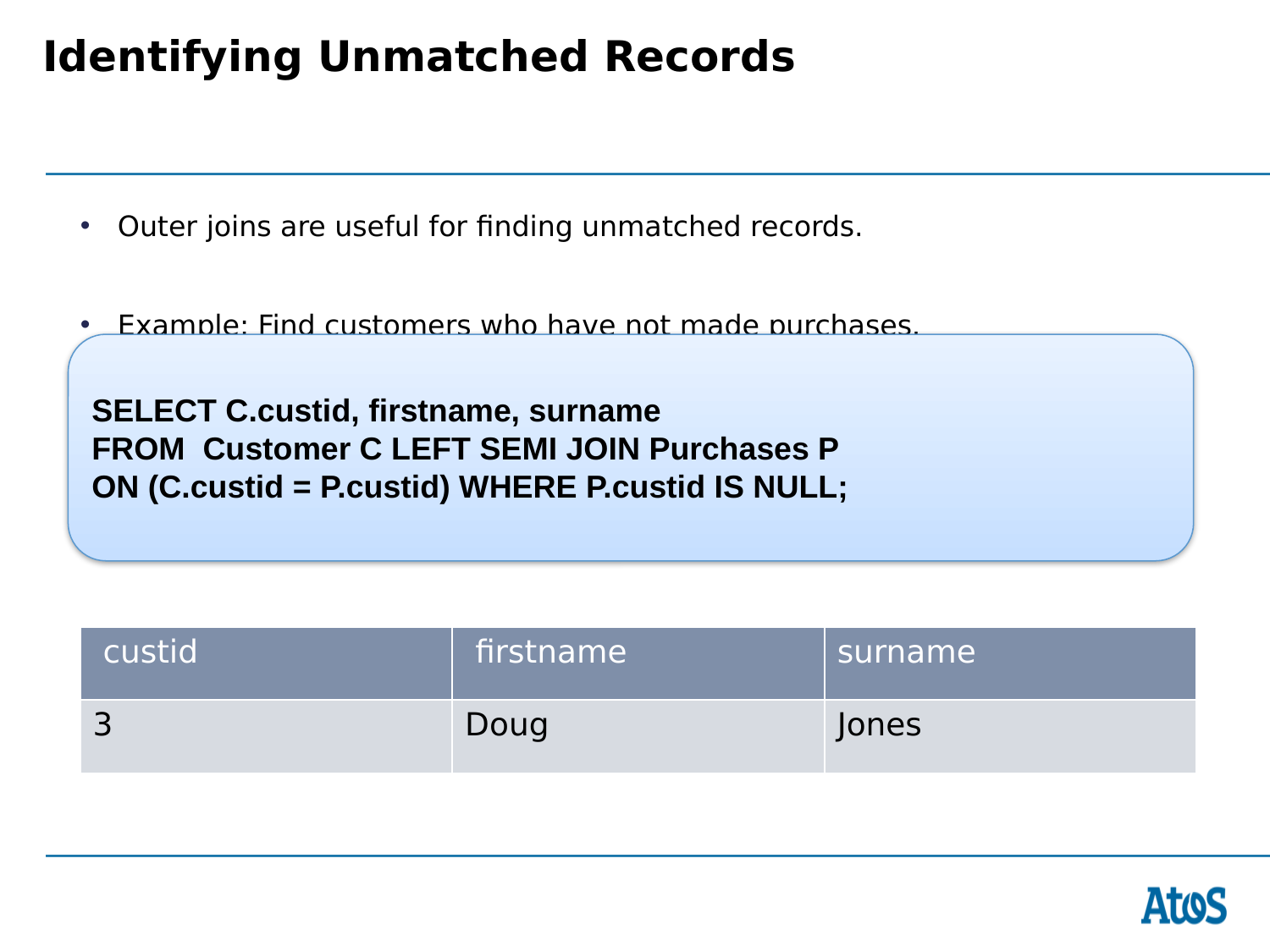

# Identifying Unmatched Records
Outer joins are useful for finding unmatched records.

Example: Find customers who have not made purchases.
SELECT C.custid, firstname, surname
FROM  Customer C LEFT SEMI JOIN Purchases P
ON (C.custid = P.custid) WHERE P.custid IS NULL;
| custid | firstname | surname |
| --- | --- | --- |
| 3 | Doug | Jones |